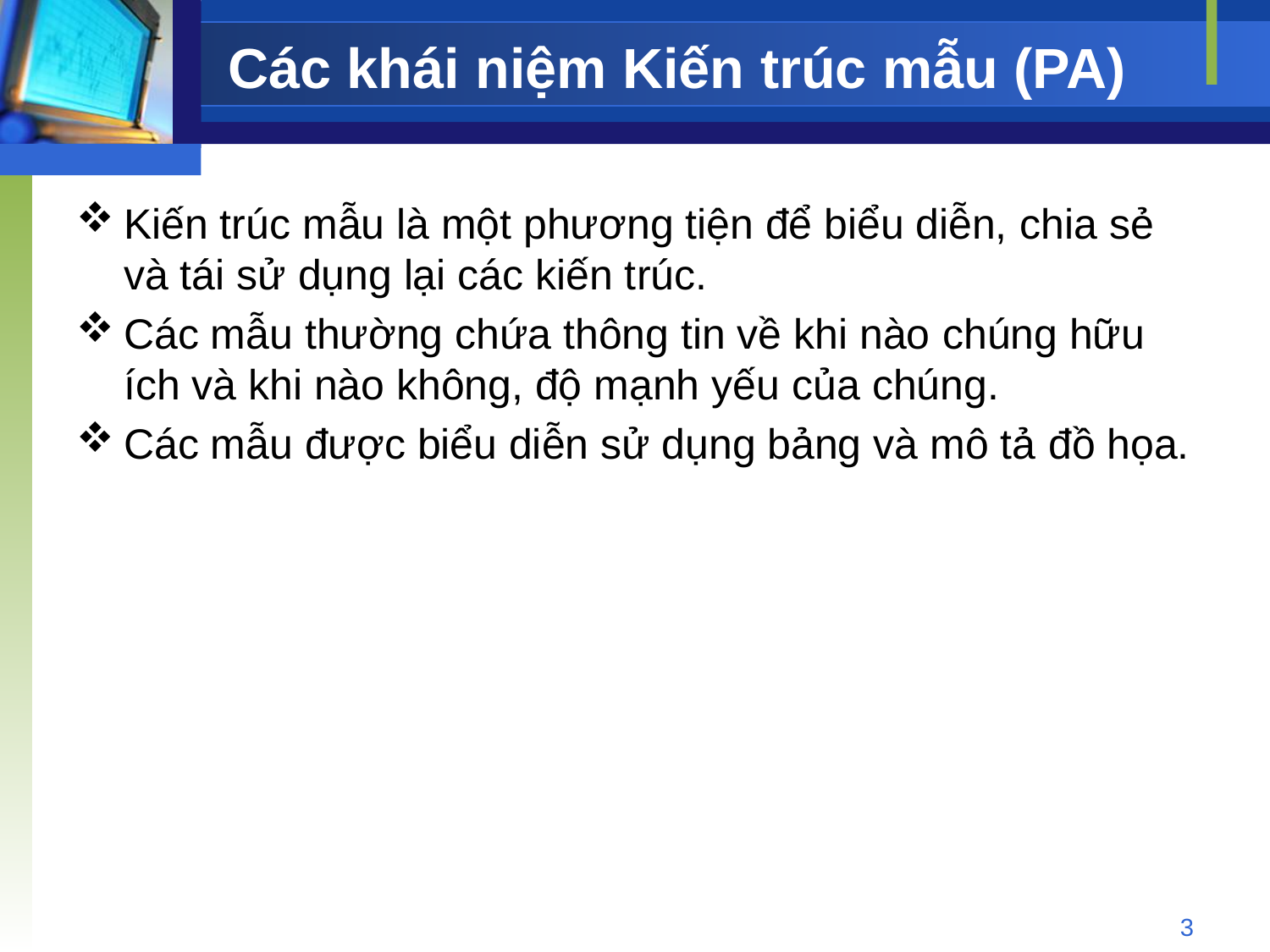

# Các khái niệm Kiến trúc mẫu (PA)
Kiến trúc mẫu là một phương tiện để biểu diễn, chia sẻ và tái sử dụng lại các kiến trúc.
Các mẫu thường chứa thông tin về khi nào chúng hữu ích và khi nào không, độ mạnh yếu của chúng.
Các mẫu được biểu diễn sử dụng bảng và mô tả đồ họa.
3